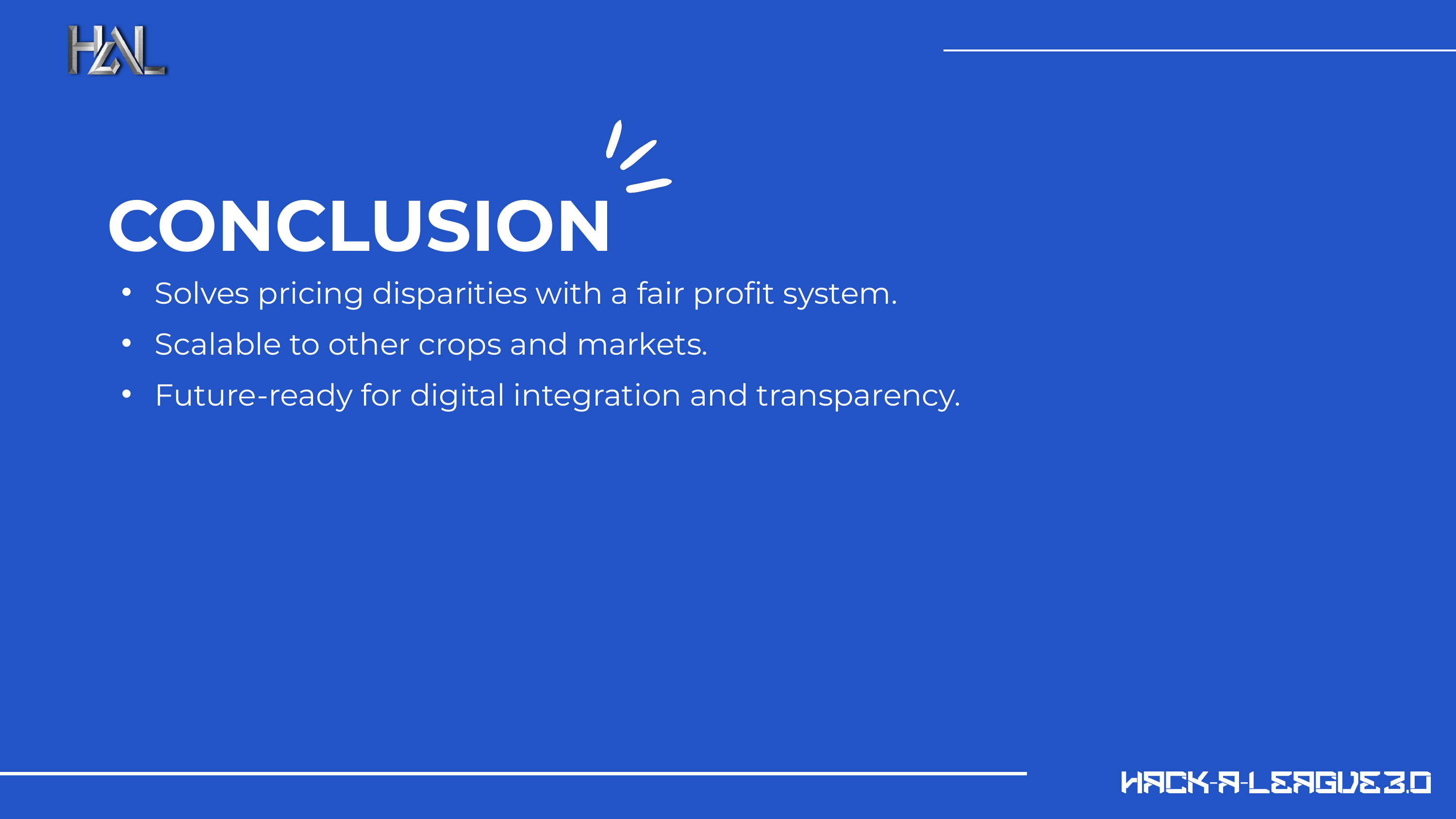

CONCLUSION
Solves pricing disparities with a fair profit system.
Scalable to other crops and markets.
Future-ready for digital integration and transparency.